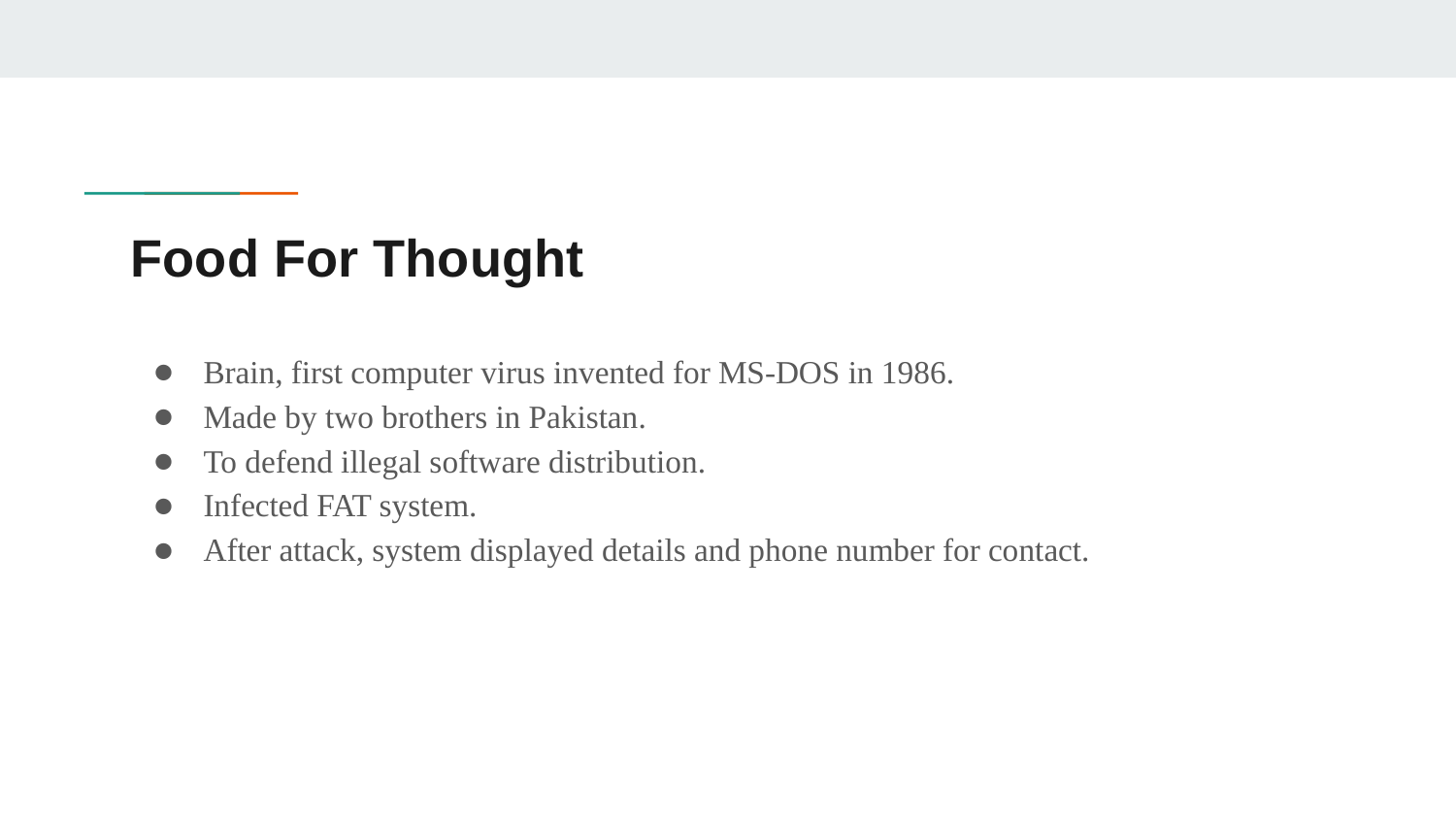

# Food For Thought
Brain, first computer virus invented for MS-DOS in 1986.
Made by two brothers in Pakistan.
To defend illegal software distribution.
Infected FAT system.
After attack, system displayed details and phone number for contact.